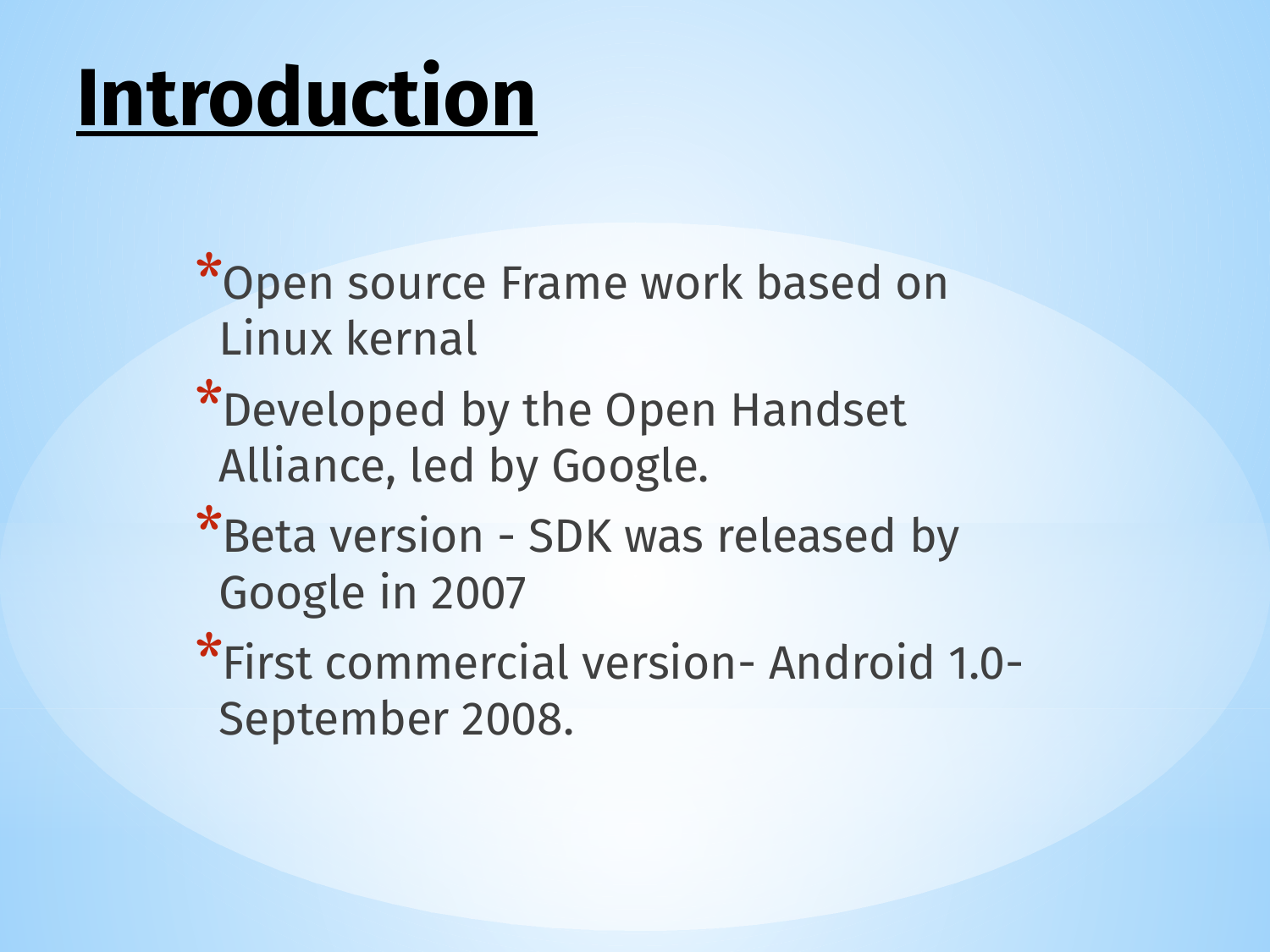

# Introduction
Open source Frame work based on Linux kernal
Developed by the Open Handset Alliance, led by Google.
Beta version - SDK was released by Google in 2007
First commercial version- Android 1.0-September 2008.